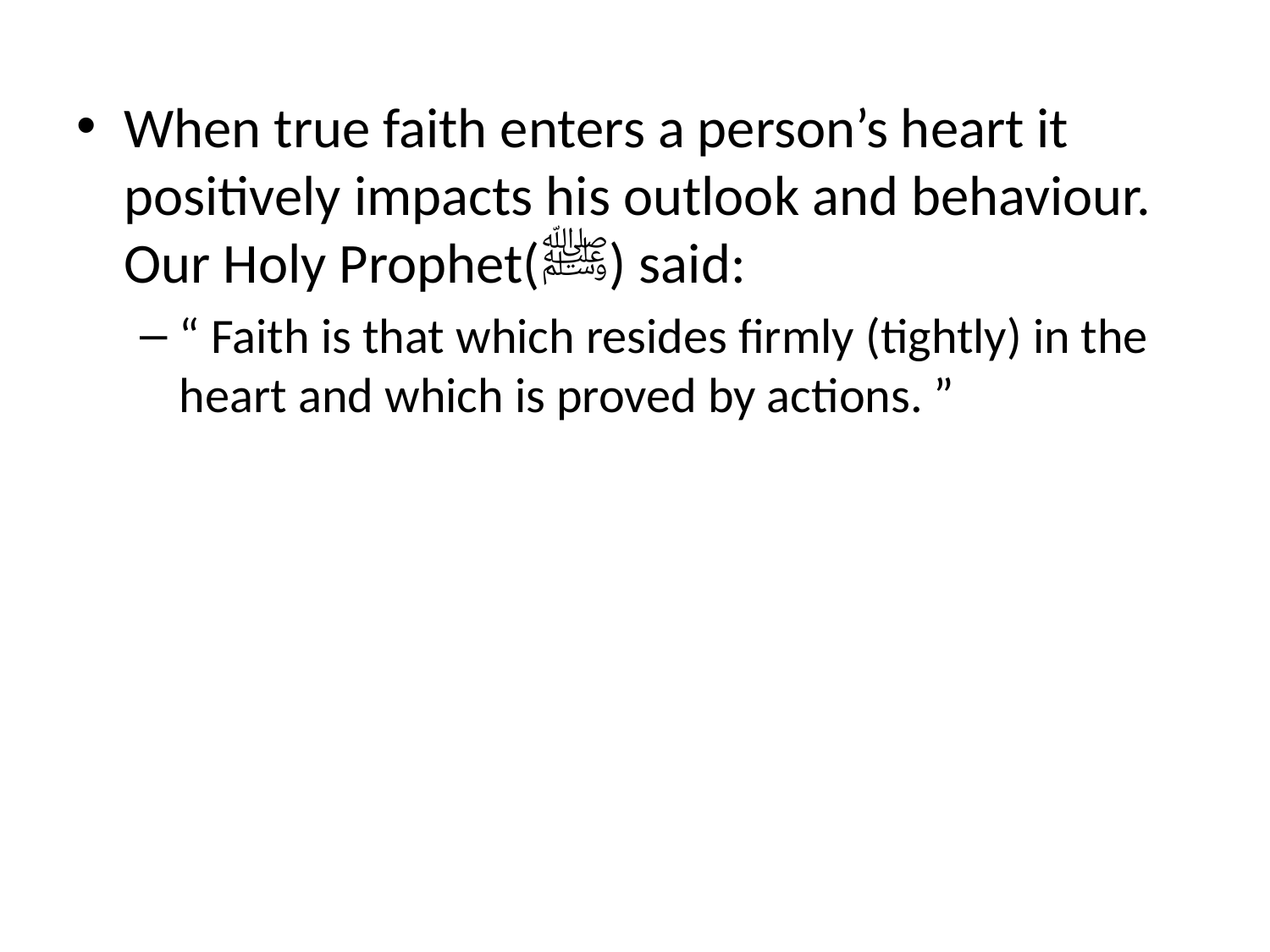

When true faith enters a person’s heart it positively impacts his outlook and behaviour. Our Holy Prophet(ﷺ) said:
“ Faith is that which resides firmly (tightly) in the heart and which is proved by actions. ”